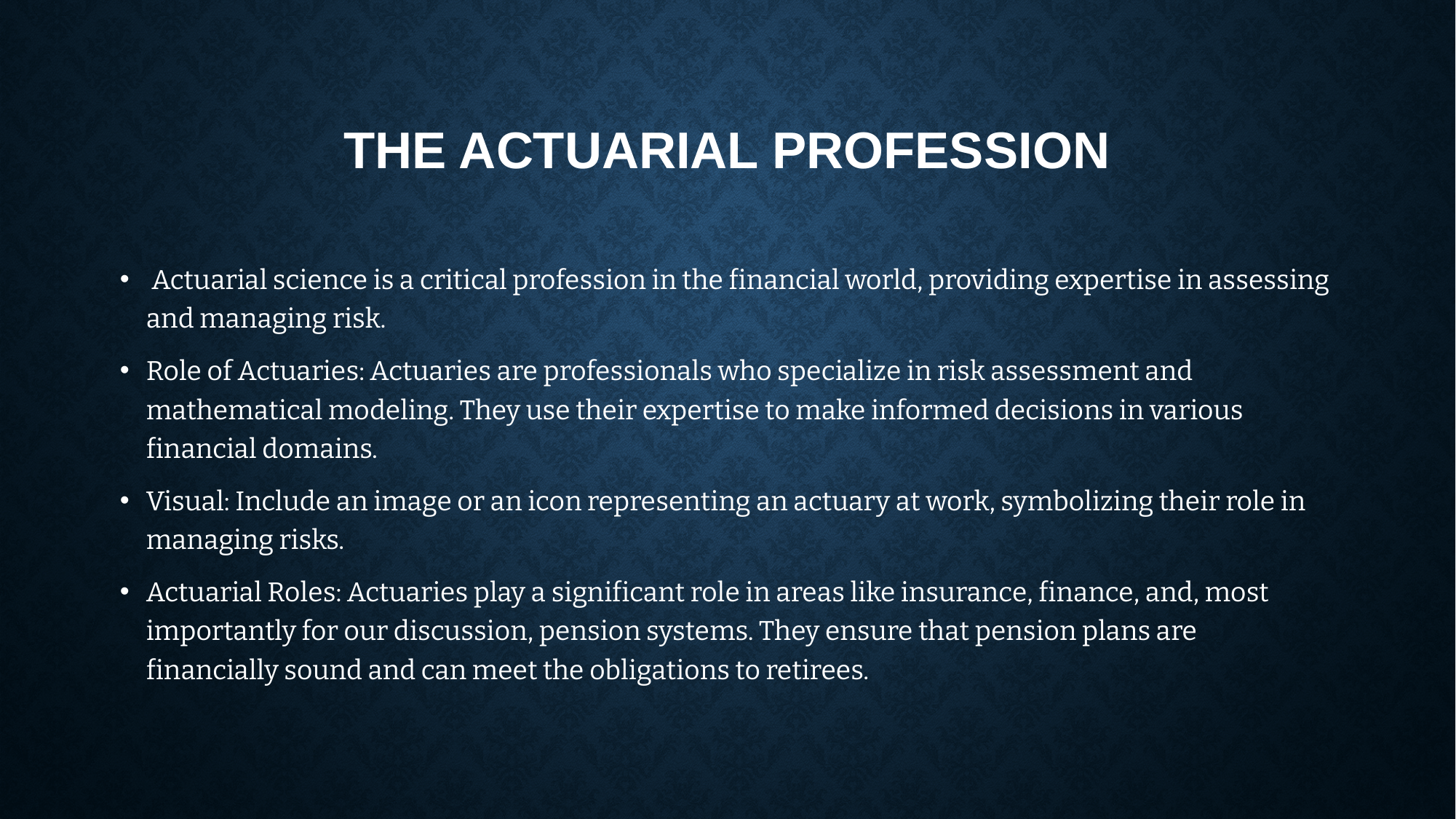

# The Actuarial Profession
 Actuarial science is a critical profession in the financial world, providing expertise in assessing and managing risk.
Role of Actuaries: Actuaries are professionals who specialize in risk assessment and mathematical modeling. They use their expertise to make informed decisions in various financial domains.
Visual: Include an image or an icon representing an actuary at work, symbolizing their role in managing risks.
Actuarial Roles: Actuaries play a significant role in areas like insurance, finance, and, most importantly for our discussion, pension systems. They ensure that pension plans are financially sound and can meet the obligations to retirees.